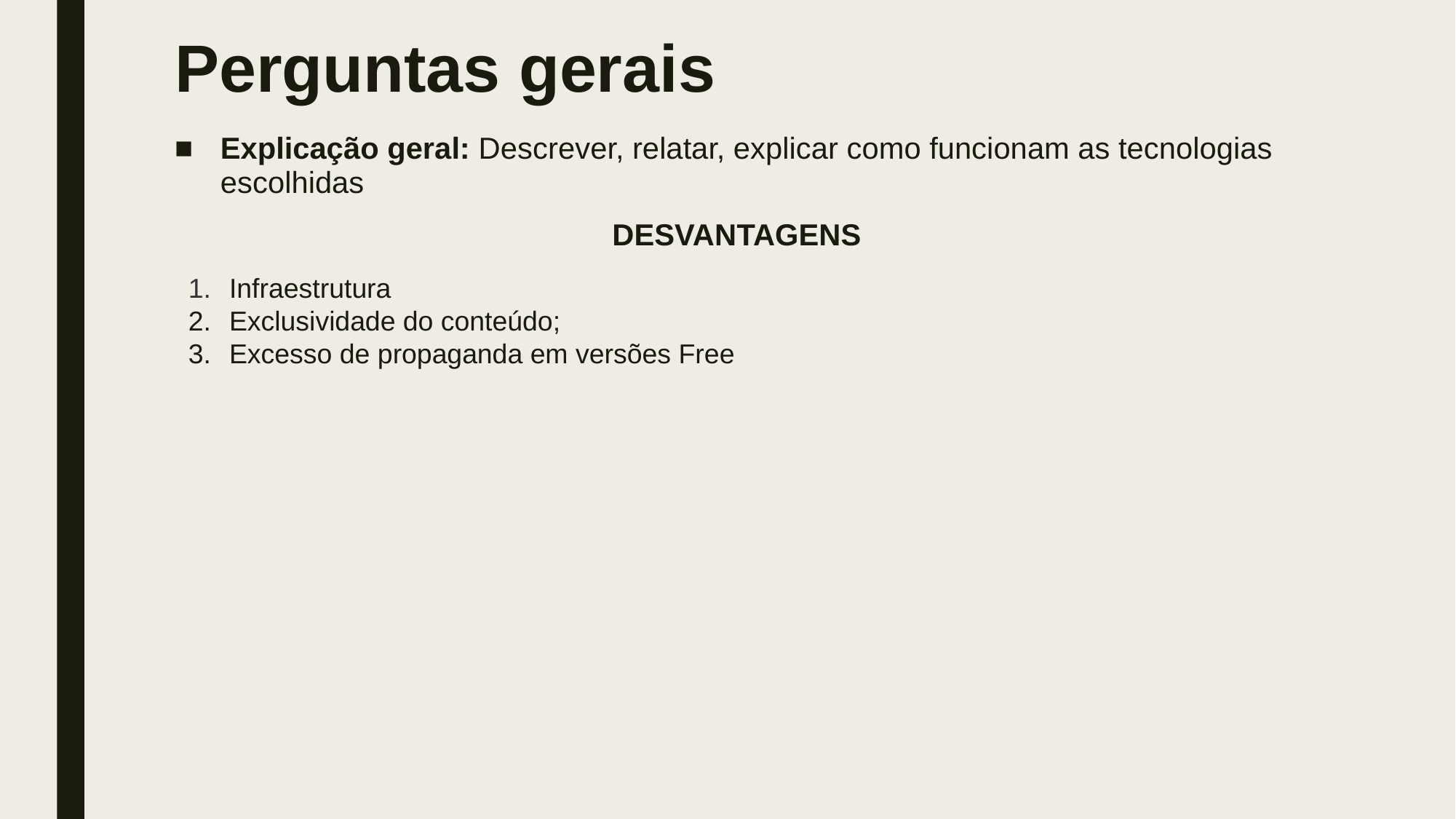

# Perguntas gerais
Explicação geral: Descrever, relatar, explicar como funcionam as tecnologias escolhidas
DESVANTAGENS
Infraestrutura
Exclusividade do conteúdo;
Excesso de propaganda em versões Free